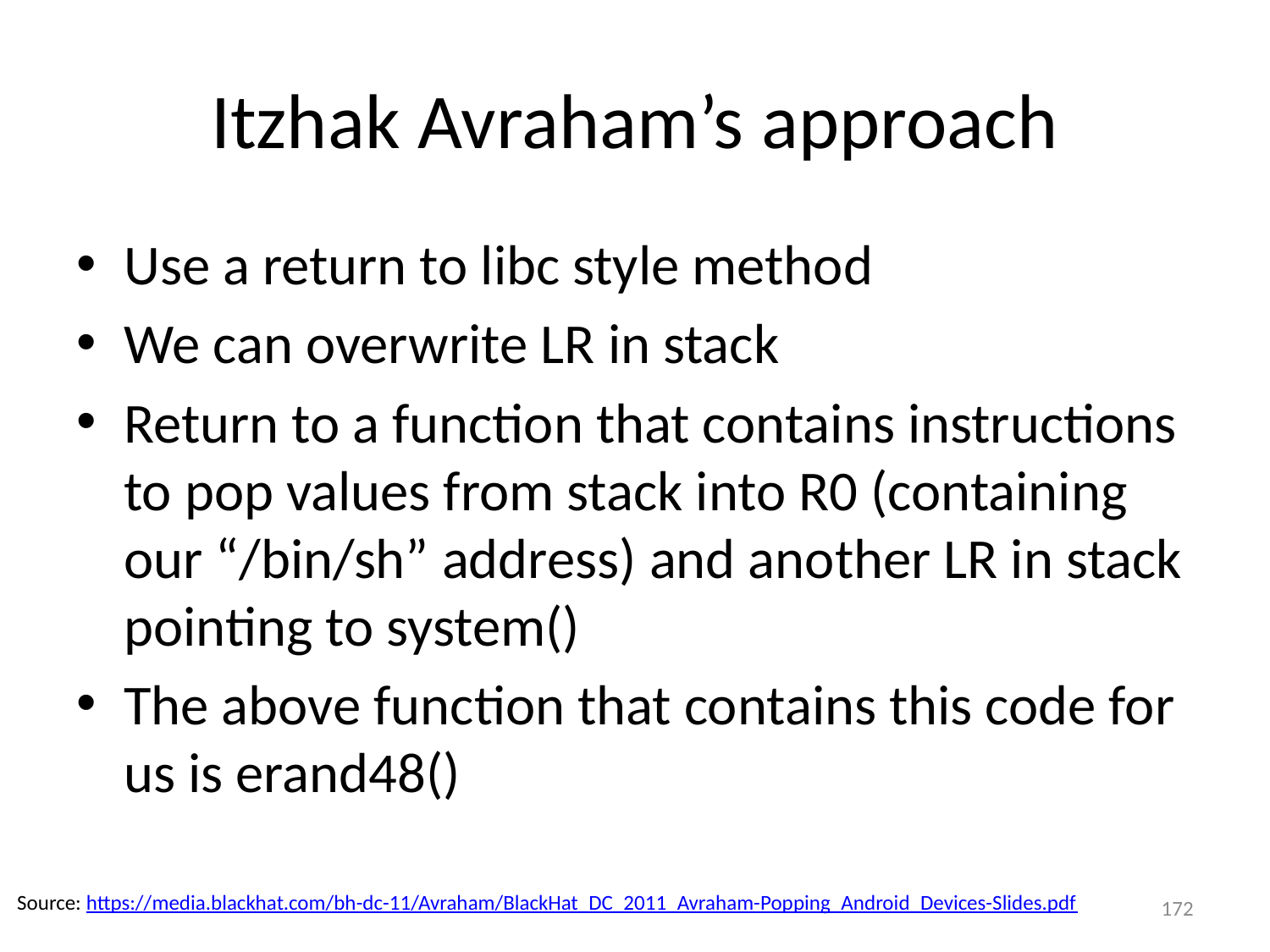

# Itzhak Avraham’s approach
Use a return to libc style method
We can overwrite LR in stack
Return to a function that contains instructions to pop values from stack into R0 (containing our “/bin/sh” address) and another LR in stack pointing to system()
The above function that contains this code for us is erand48()
172
Source: https://media.blackhat.com/bh-dc-11/Avraham/BlackHat_DC_2011_Avraham-Popping_Android_Devices-Slides.pdf